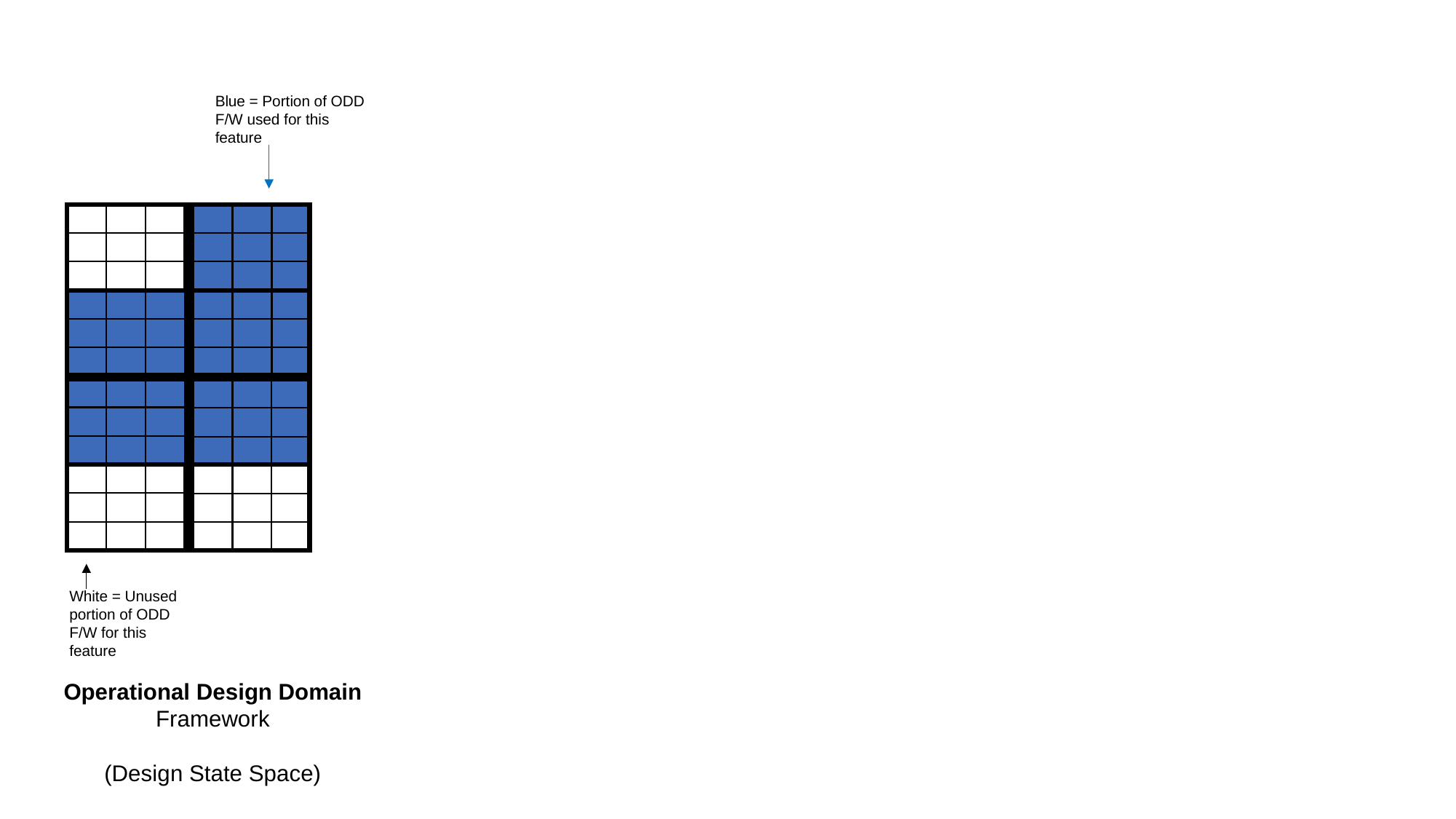

Blue = Portion of ODD F/W used for this feature

White = Unused portion of ODD F/W for this feature
Operational Design Domain
Framework

(Design State Space)